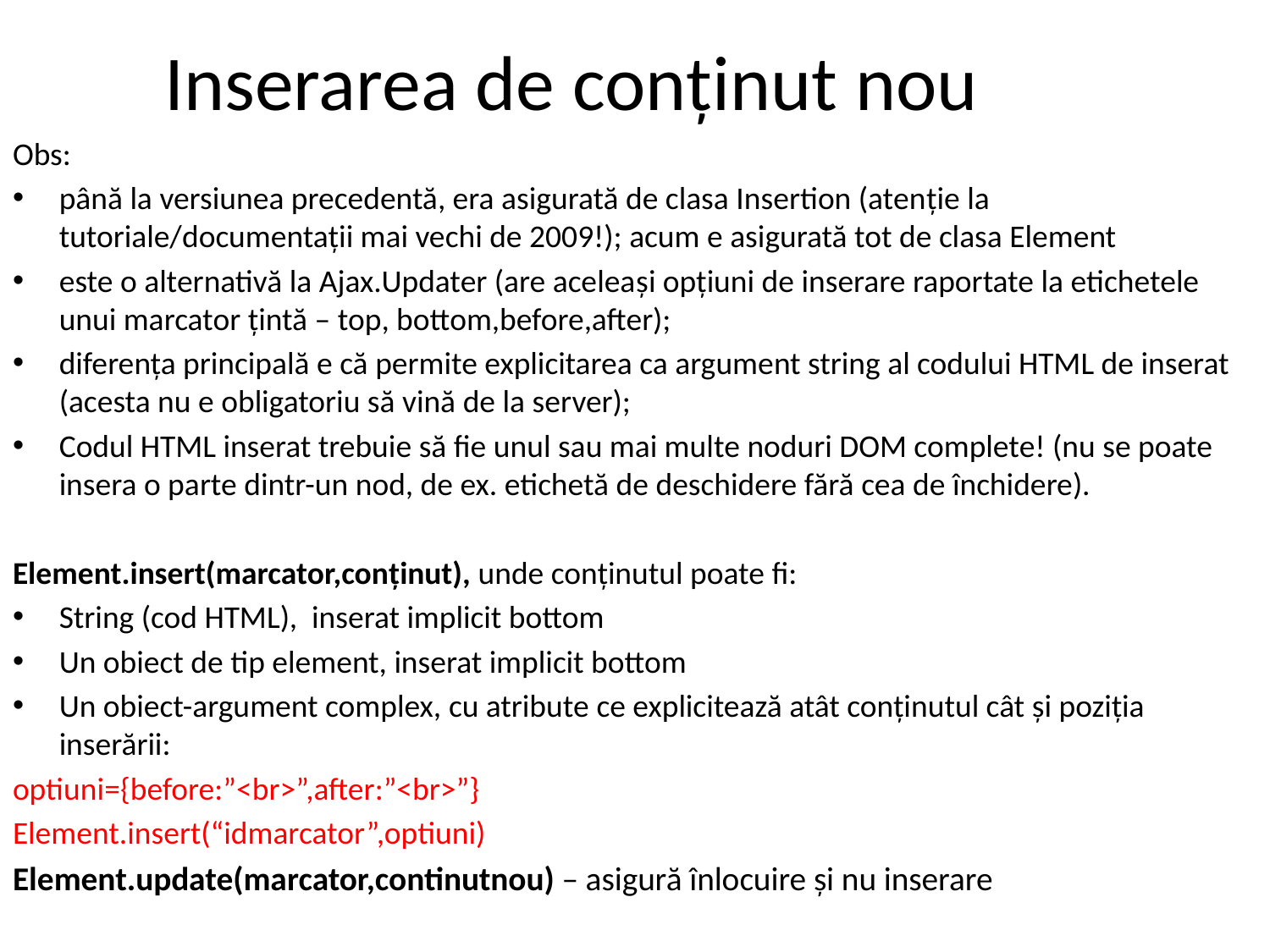

# Inserarea de conținut nou
Obs:
până la versiunea precedentă, era asigurată de clasa Insertion (atenție la tutoriale/documentații mai vechi de 2009!); acum e asigurată tot de clasa Element
este o alternativă la Ajax.Updater (are aceleași opțiuni de inserare raportate la etichetele unui marcator țintă – top, bottom,before,after);
diferența principală e că permite explicitarea ca argument string al codului HTML de inserat (acesta nu e obligatoriu să vină de la server);
Codul HTML inserat trebuie să fie unul sau mai multe noduri DOM complete! (nu se poate insera o parte dintr-un nod, de ex. etichetă de deschidere fără cea de închidere).

Element.insert(marcator,conținut), unde conținutul poate fi:
String (cod HTML),  inserat implicit bottom
Un obiect de tip element, inserat implicit bottom
Un obiect-argument complex, cu atribute ce explicitează atât conținutul cât și poziția inserării:
optiuni={before:”<br>”,after:”<br>”}
Element.insert(“idmarcator”,optiuni)
Element.update(marcator,continutnou) – asigură înlocuire și nu inserare